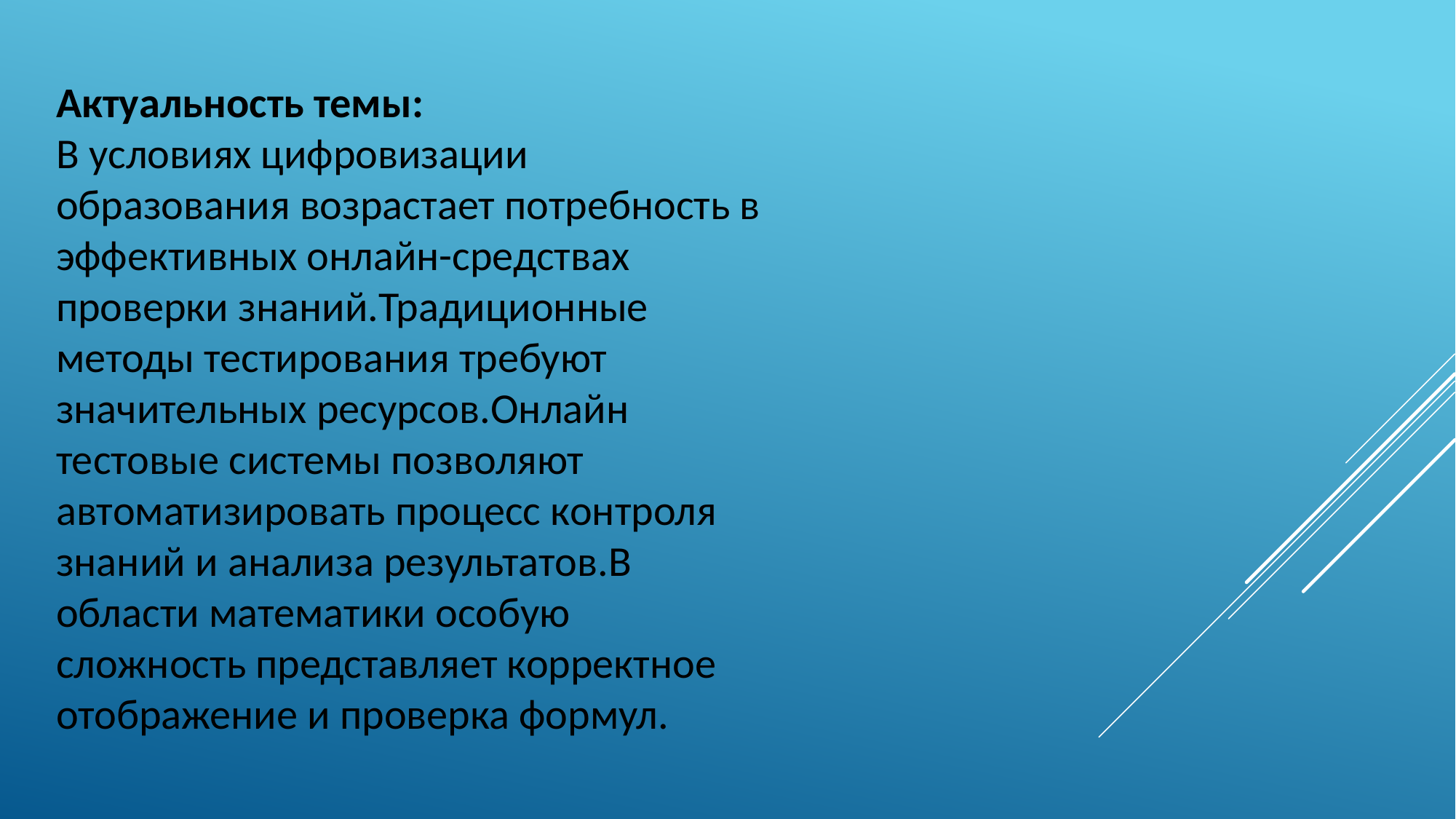

Актуальность темы:
В условиях цифровизации образования возрастает потребность в эффективных онлайн-средствах проверки знаний.Традиционные методы тестирования требуют значительных ресурсов.Онлайн тестовые системы позволяют автоматизировать процесс контроля знаний и анализа результатов.В области математики особую сложность представляет корректное отображение и проверка формул.